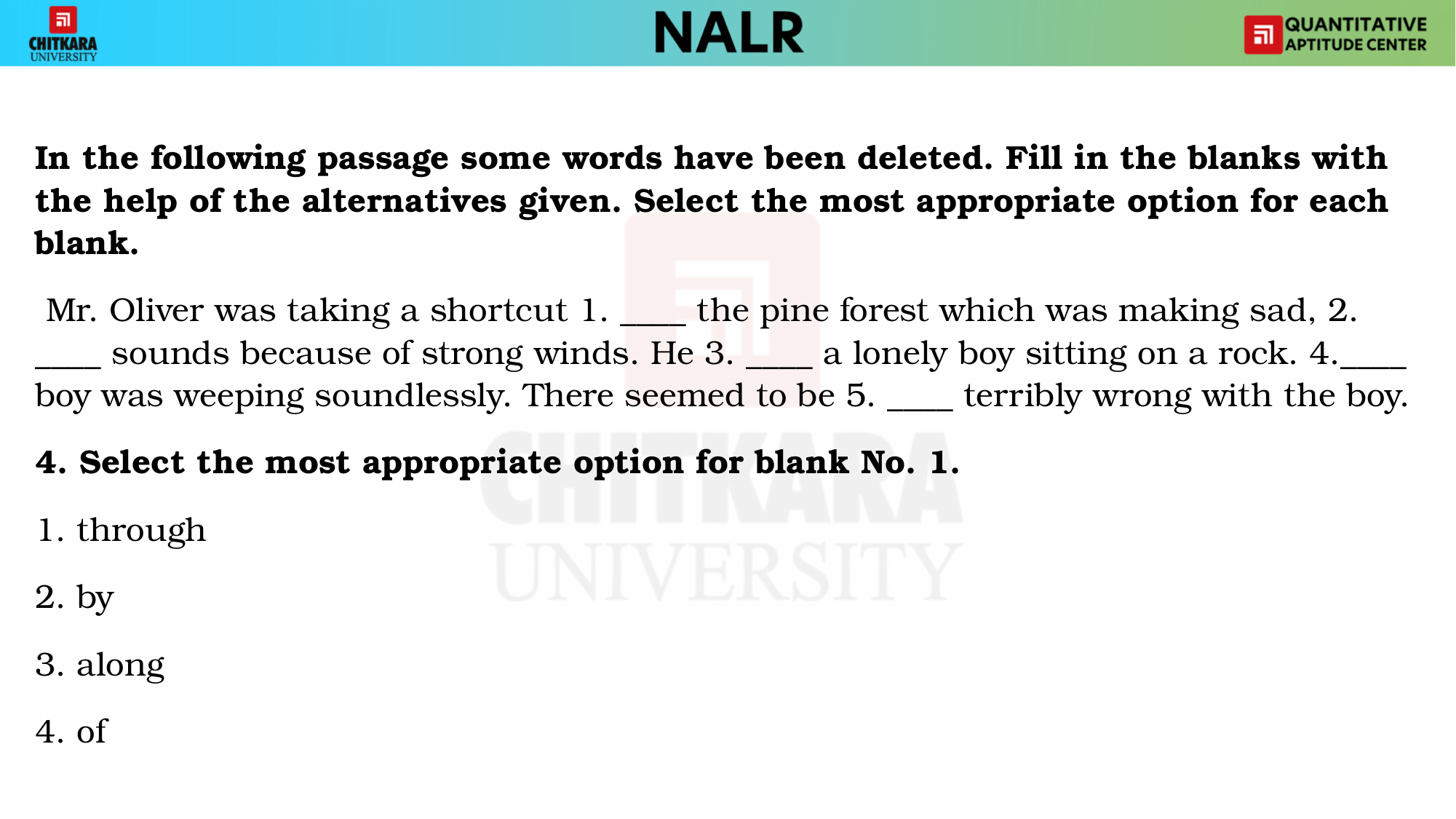

In the following passage some words have been deleted. Fill in the blanks with the help of the alternatives given. Select the most appropriate option for each blank.
 Mr. Oliver was taking a shortcut 1. ____ the pine forest which was making sad, 2. ____ sounds because of strong winds. He 3. ____ a lonely boy sitting on a rock. 4.____ boy was weeping soundlessly. There seemed to be 5. ____ terribly wrong with the boy.
4. Select the most appropriate option for blank No. 1.
1. through
2. by
3. along
4. of